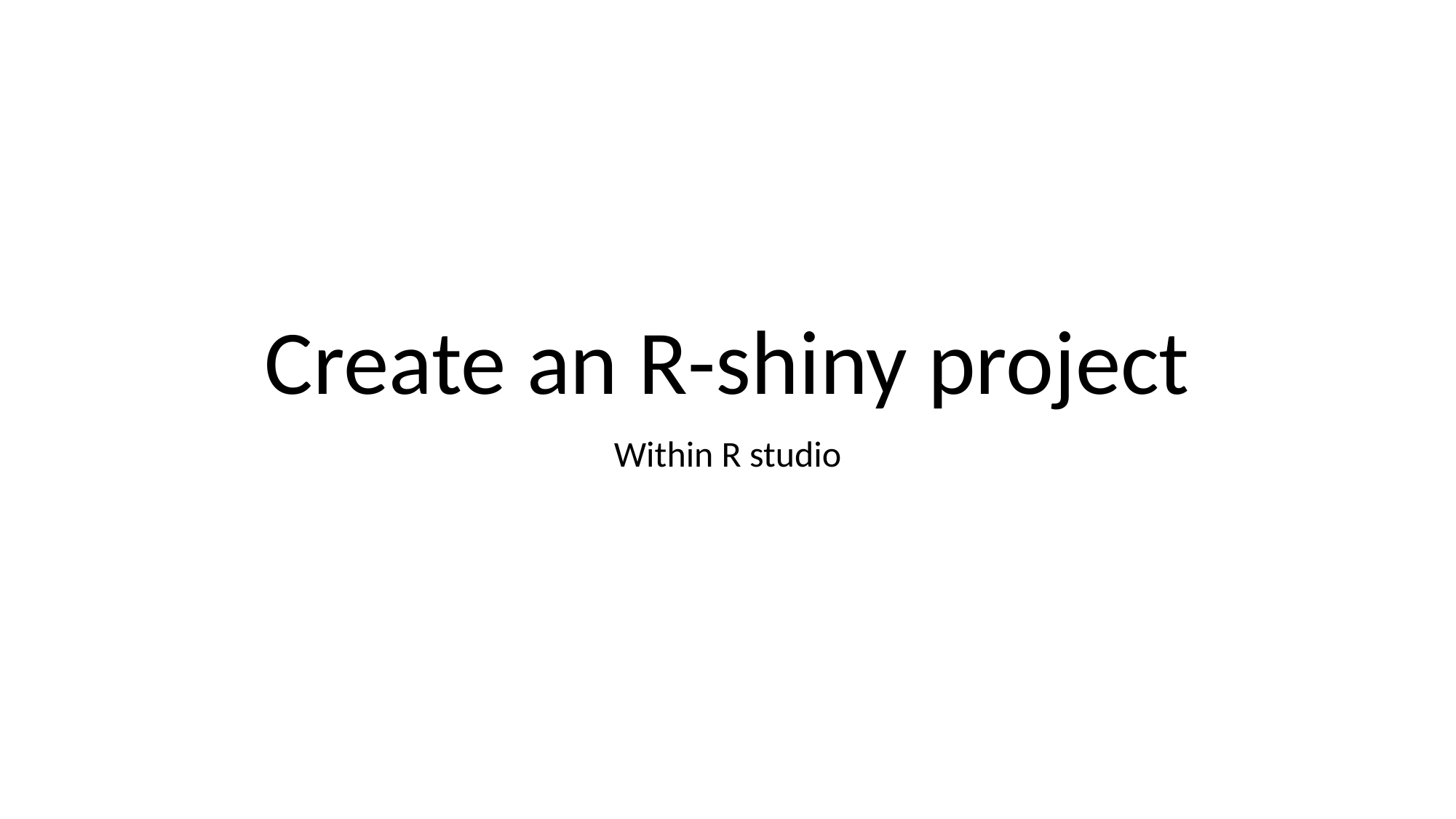

# Create an R-shiny project
Within R studio